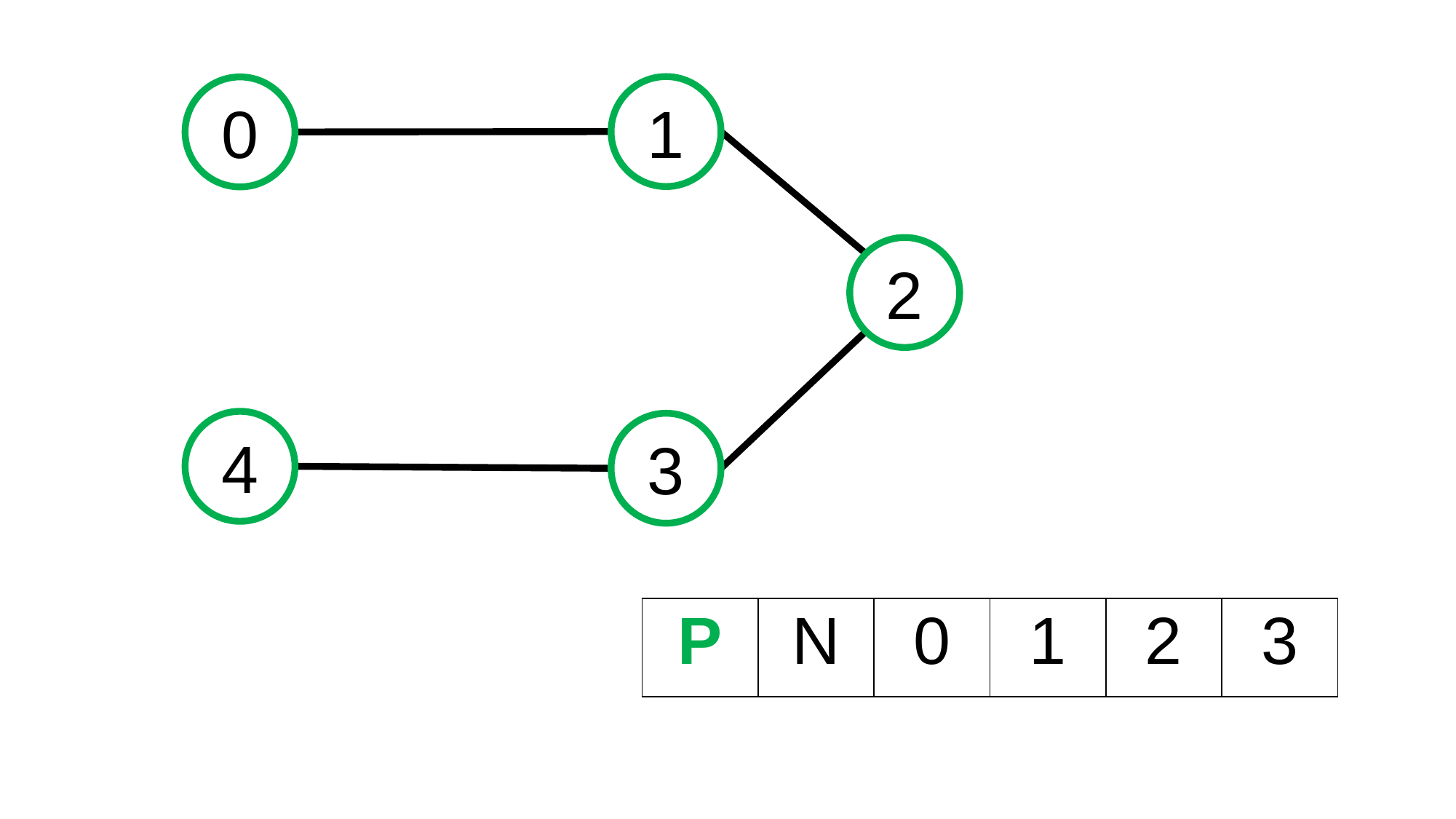

1
0
2
4
3
| P | N | 0 | 1 | 2 | 3 |
| --- | --- | --- | --- | --- | --- |